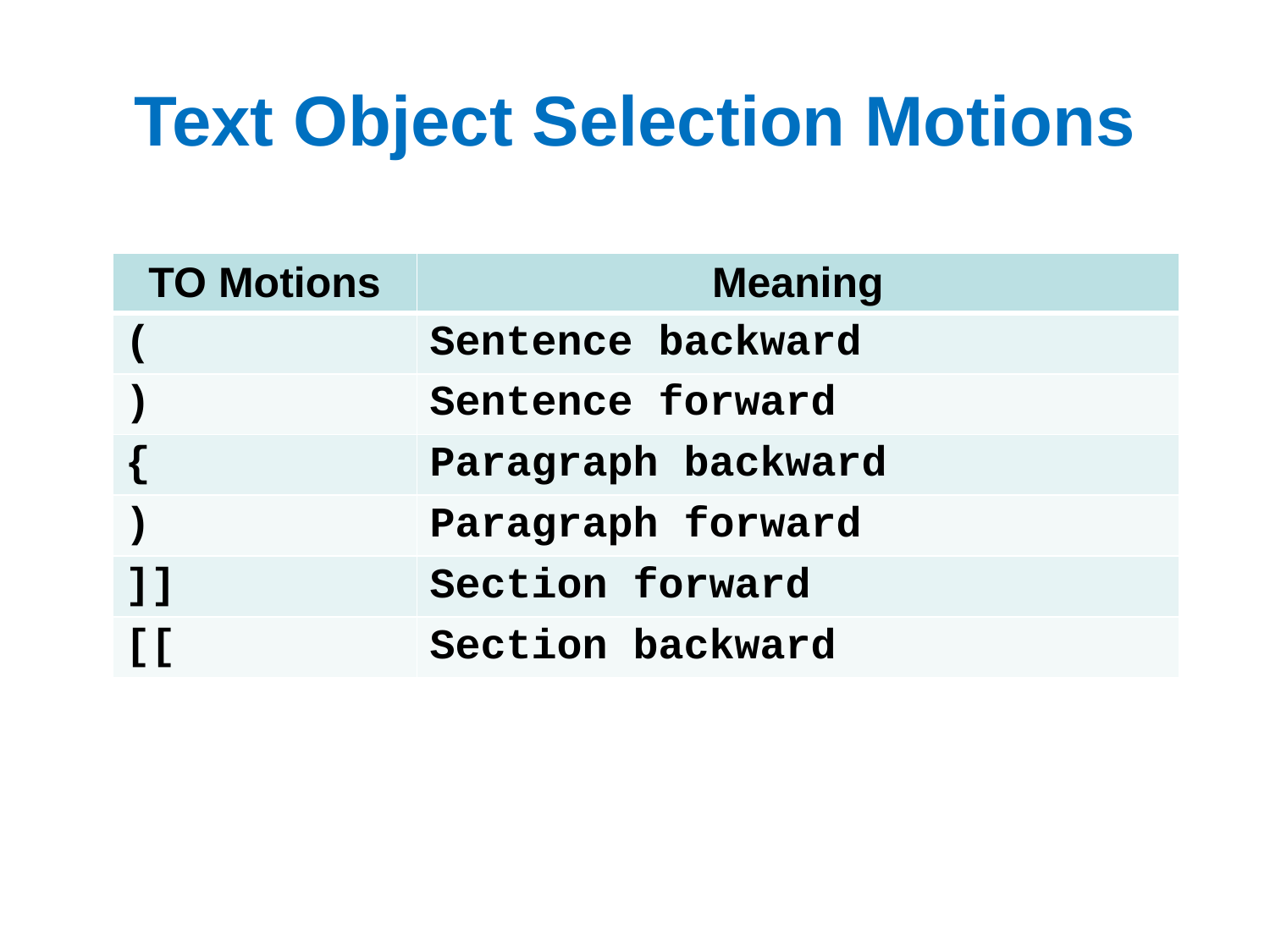

# Text Object Selection Motions

| TO Motions | Meaning |
| --- | --- |
| ( | Sentence backward |
| ) | Sentence forward |
| { | Paragraph backward |
| ) | Paragraph forward |
| ]] | Section forward |
| [[ | Section backward |